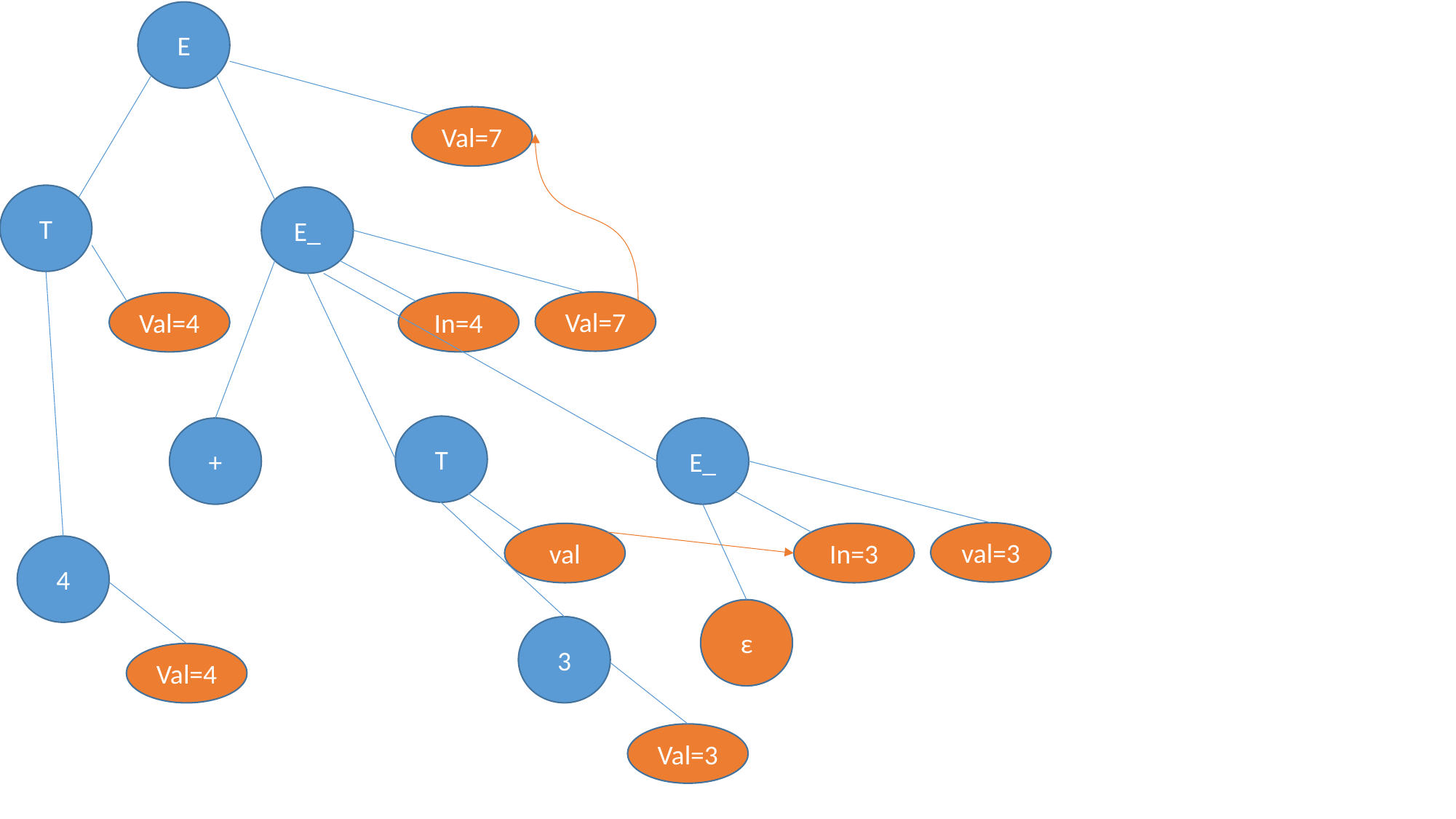

E
Val=7
T
E_
Val=7
Val=4
In=4
T
+
E_
val=3
val
In=3
4
ε
3
Val=4
Val=3